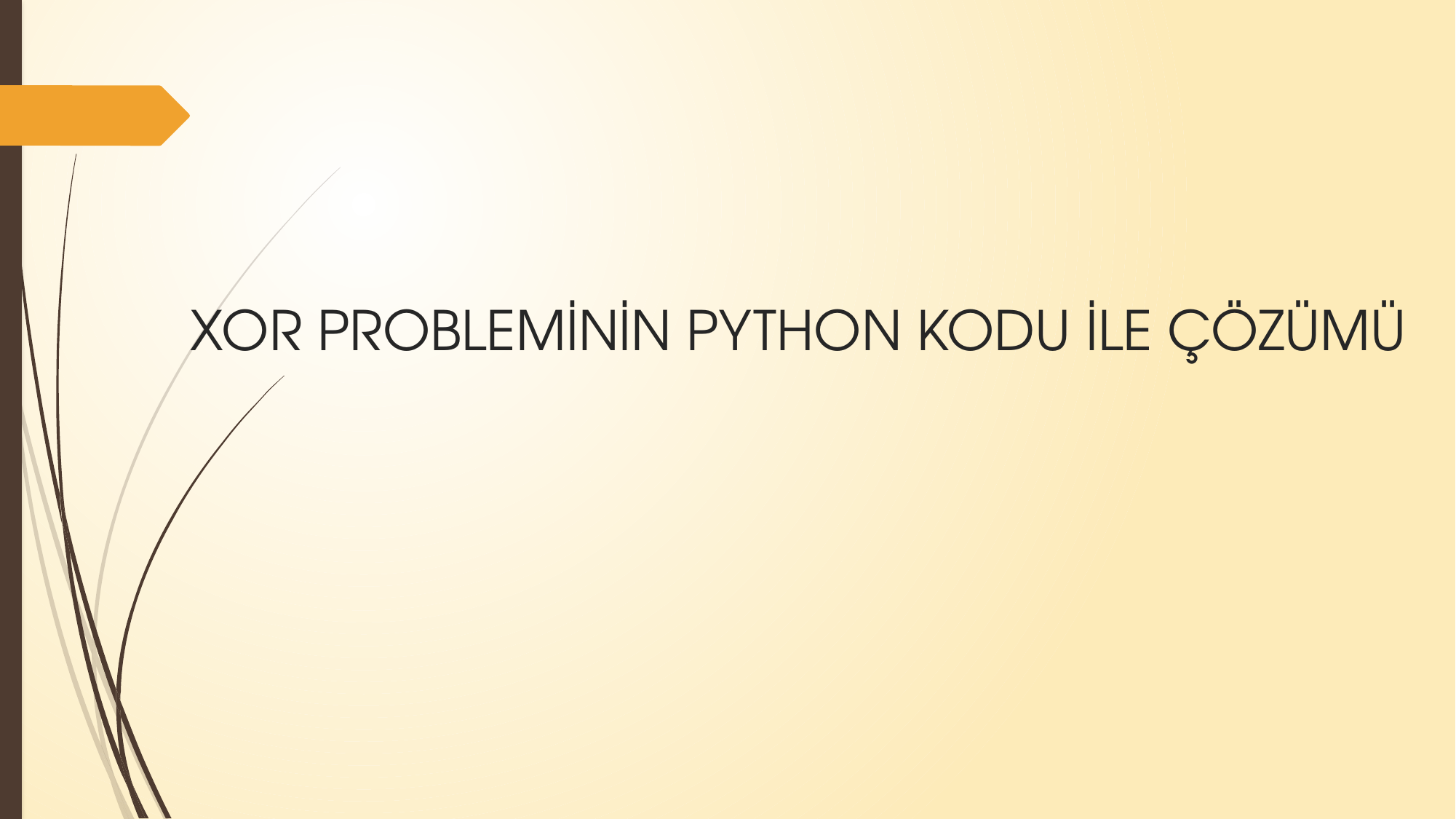

# XOR PROBLEMİNİN PYTHON KODU İLE ÇÖZÜMÜ